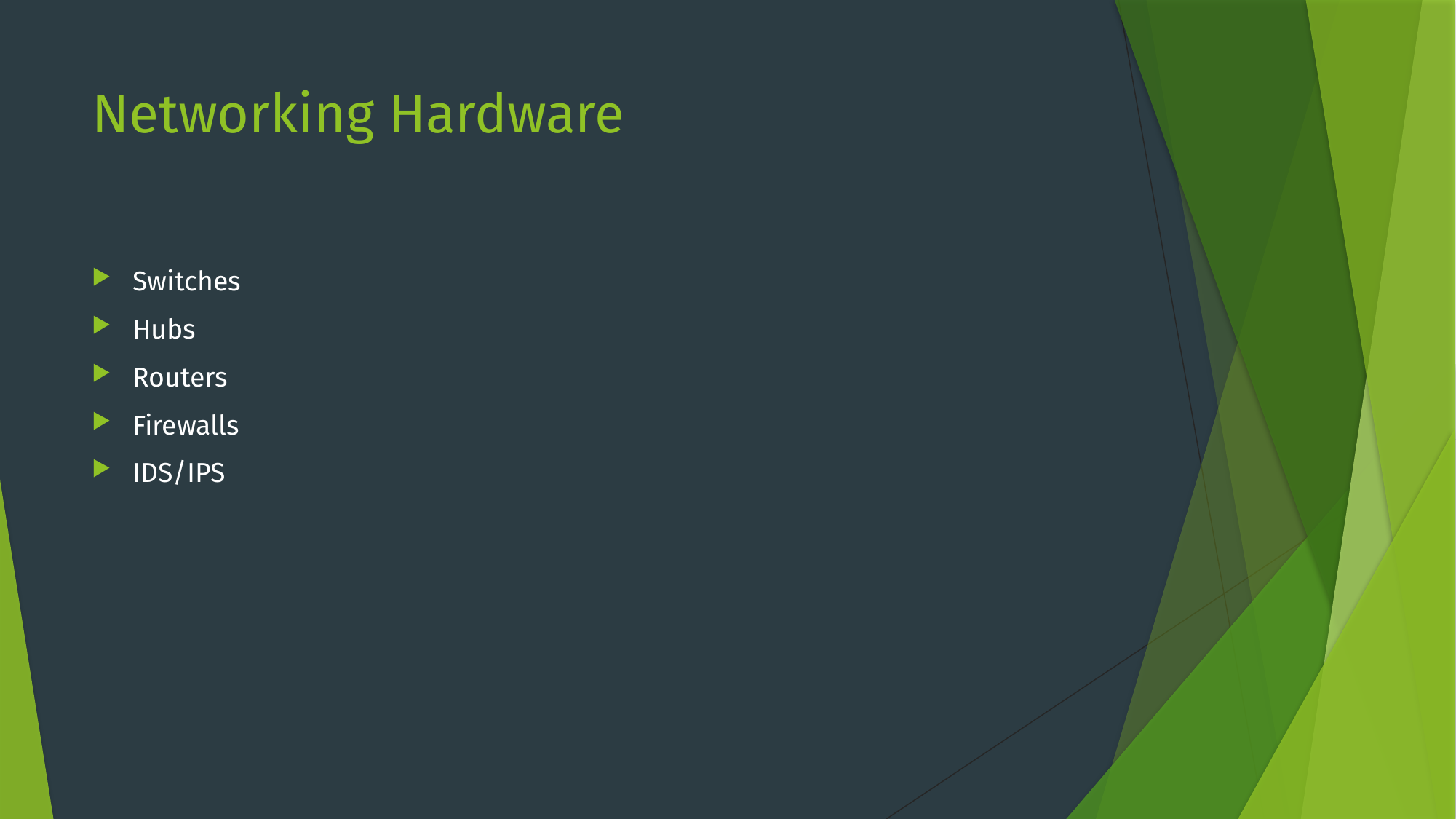

# Networking Hardware
Switches
Hubs
Routers
Firewalls
IDS/IPS